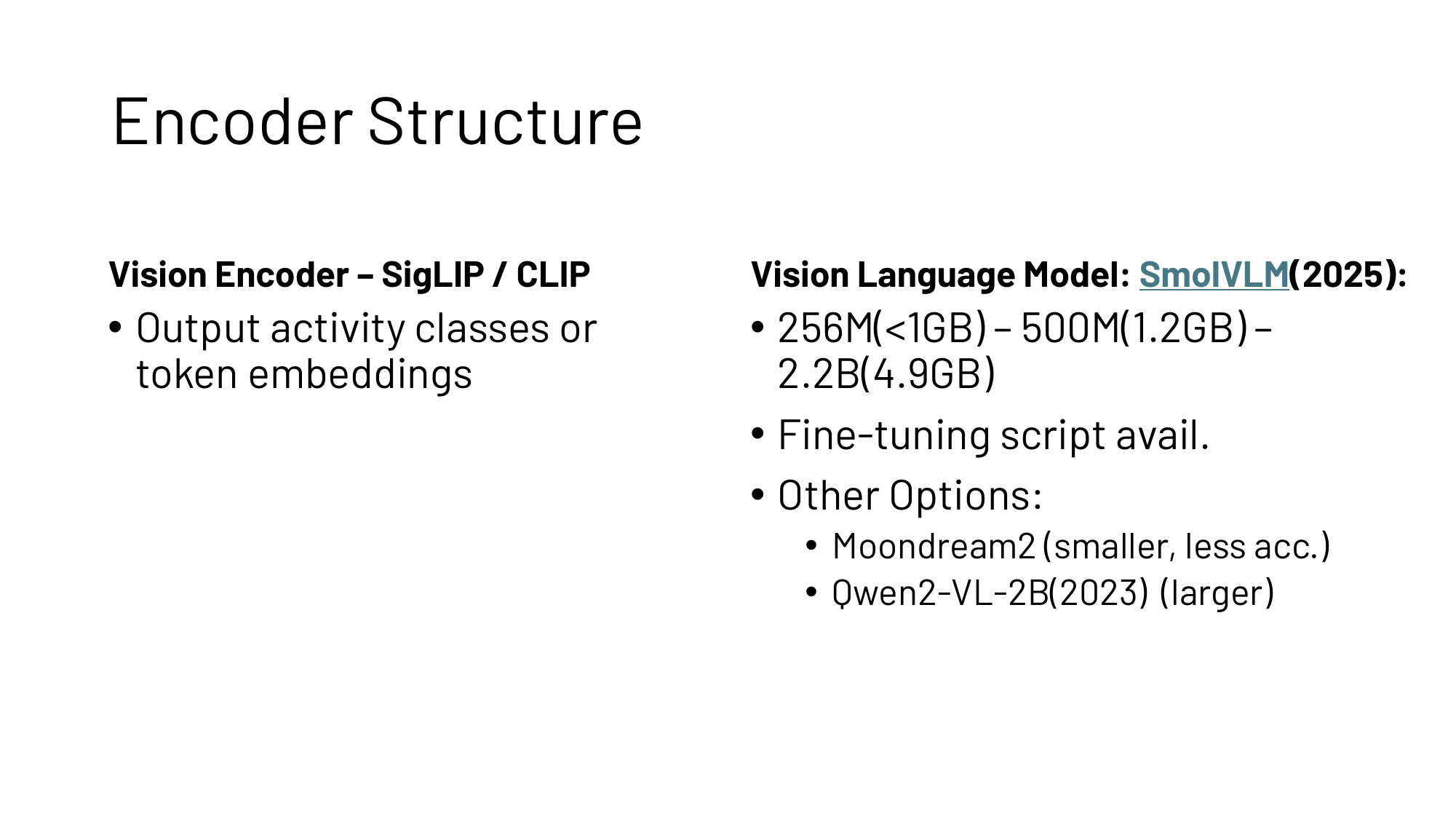

# Encoder Structure
Vision Encoder – SigLIP / CLIP
Vision Language Model: SmolVLM(2025):
Output activity classes or token embeddings
256M(<1GB) – 500M(1.2GB) – 2.2B(4.9GB)
Fine-tuning script avail.
Other Options:
Moondream2 (smaller, less acc.)
Qwen2-VL-2B(2023)  (larger)